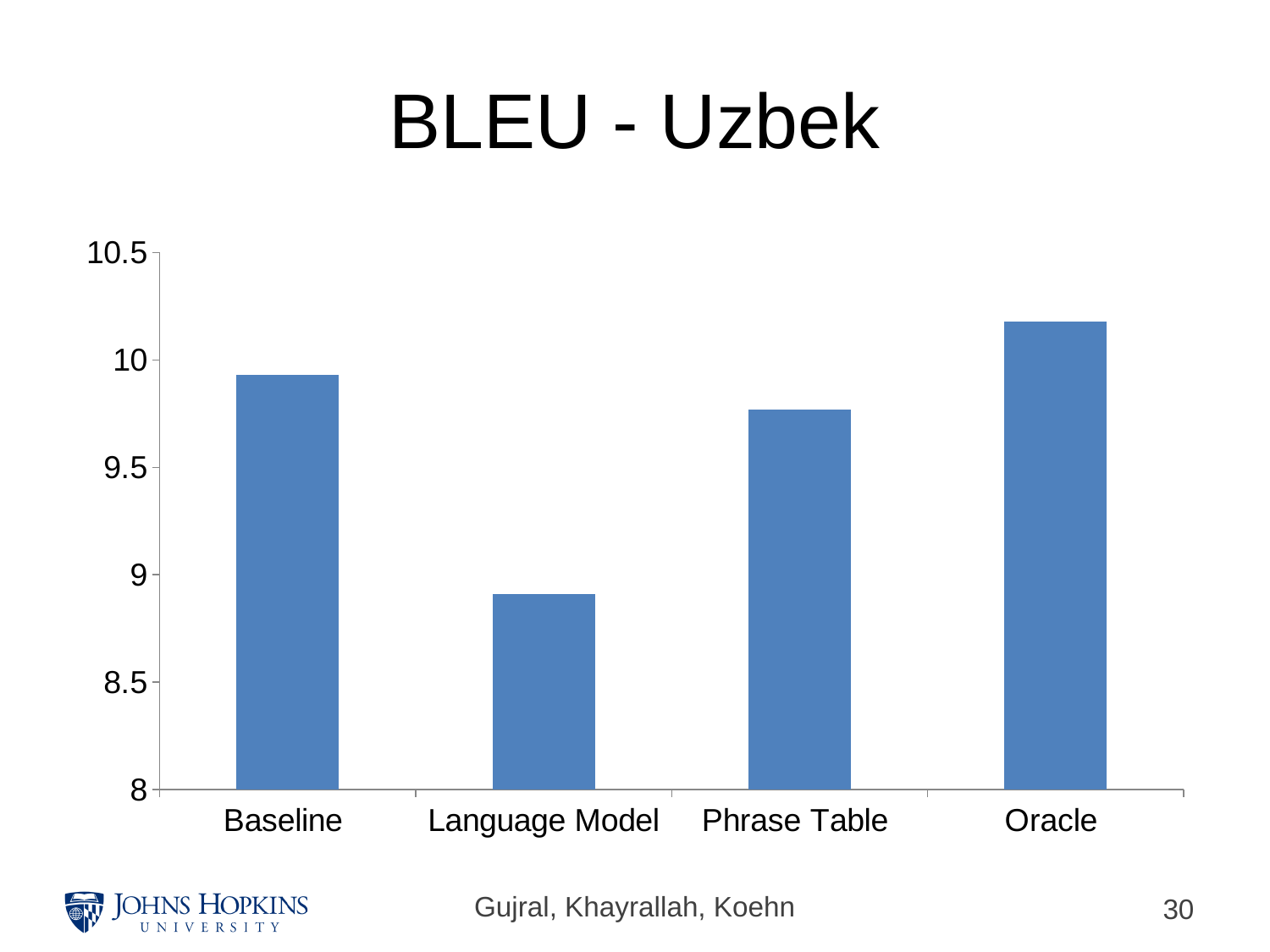

# BLEU - Uzbek

### Chart

| Category | BLEU   |
|---|---|
| Baseline  | 9.93 |
| Language Model | 8.91 |
| Phrase Table  | 9.77 |
| Oracle  | 10.18 |
Gujral, Khayrallah, Koehn